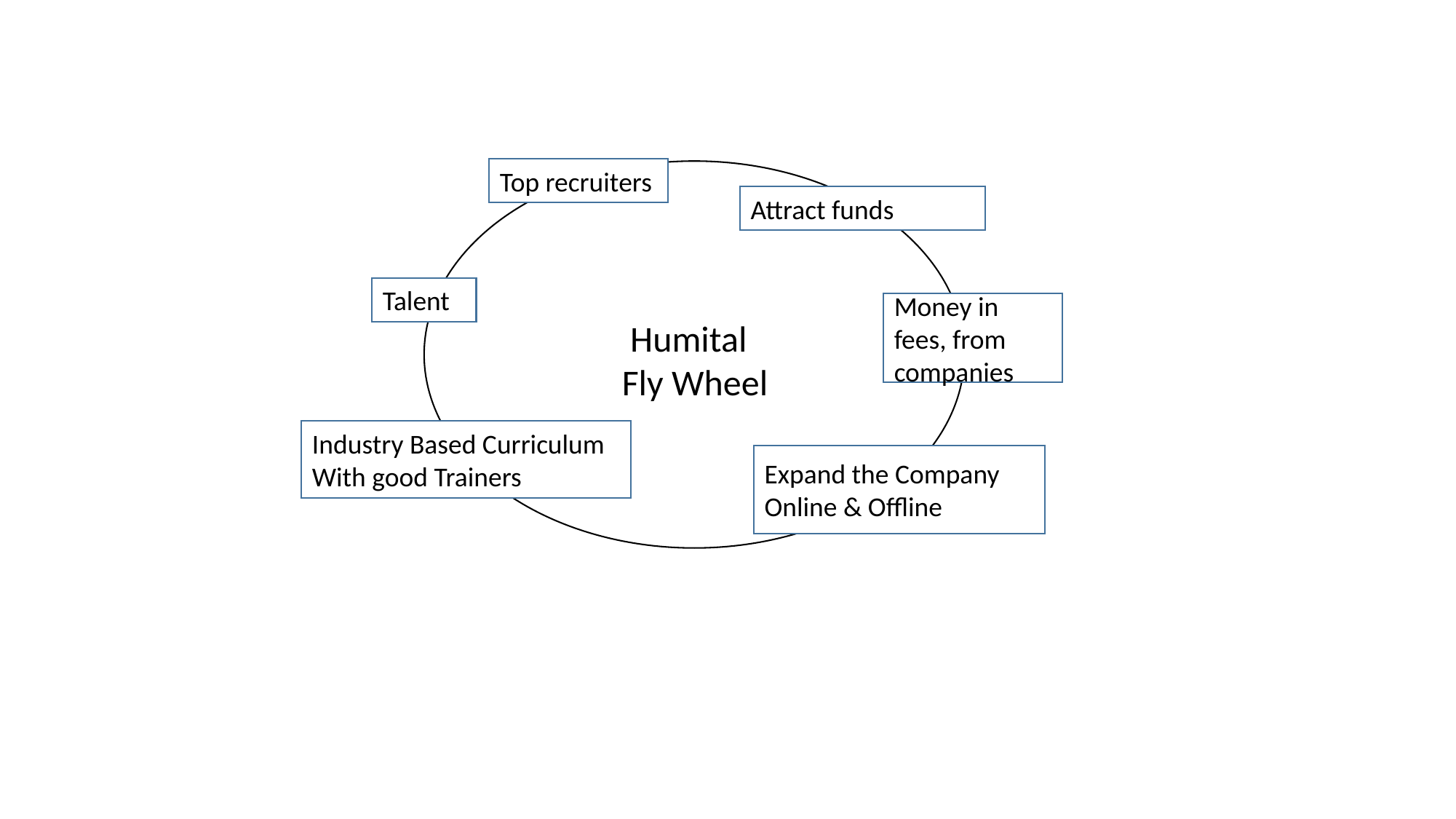

Top recruiters

Attract funds
Talent
Money in fees, from companies
     Humital
    Fly Wheel
Industry Based Curriculum
With good Trainers
Expand the Company
Online & Offline